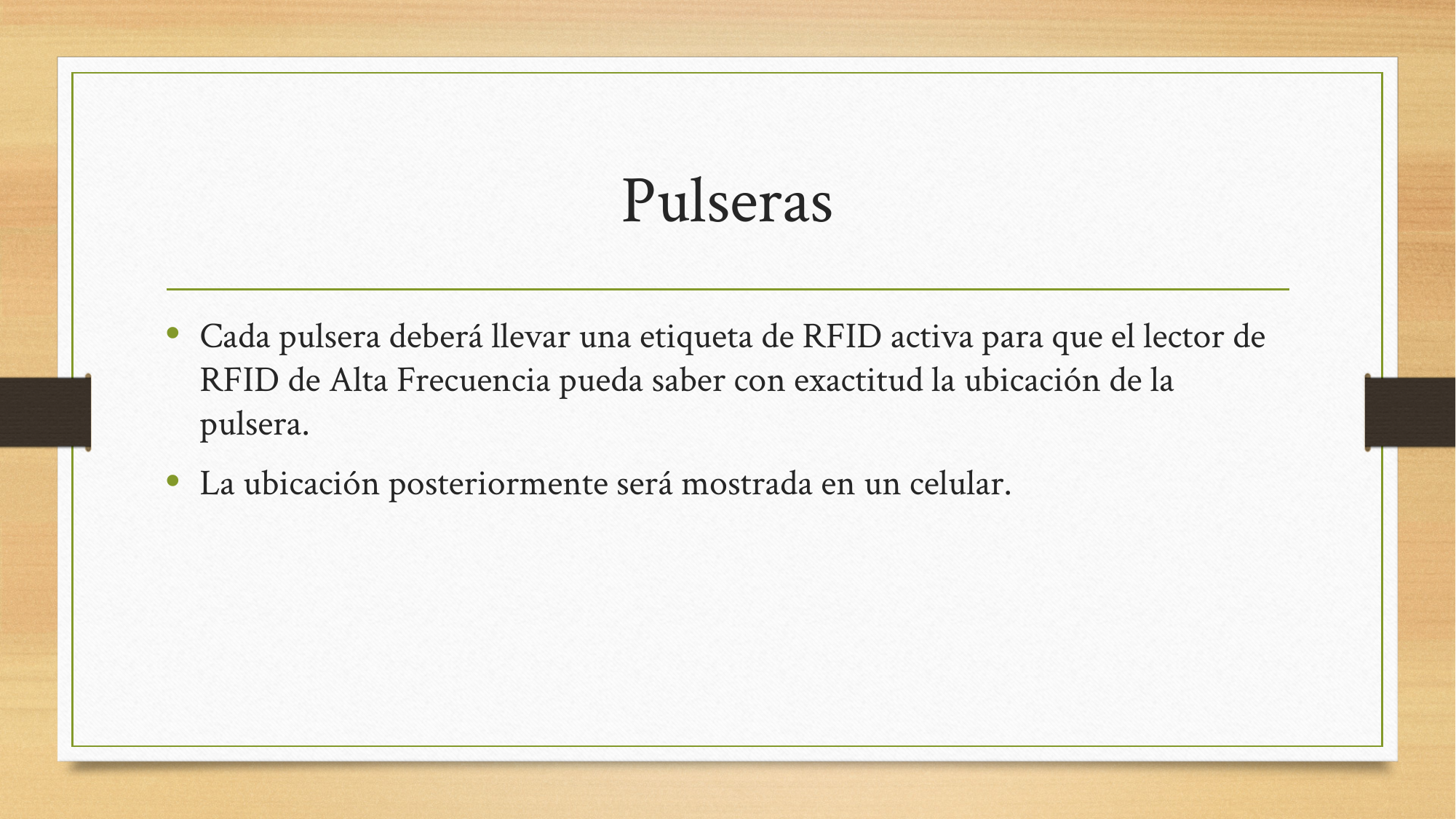

# Pulseras
Cada pulsera deberá llevar una etiqueta de RFID activa para que el lector de RFID de Alta Frecuencia pueda saber con exactitud la ubicación de la pulsera.
La ubicación posteriormente será mostrada en un celular.